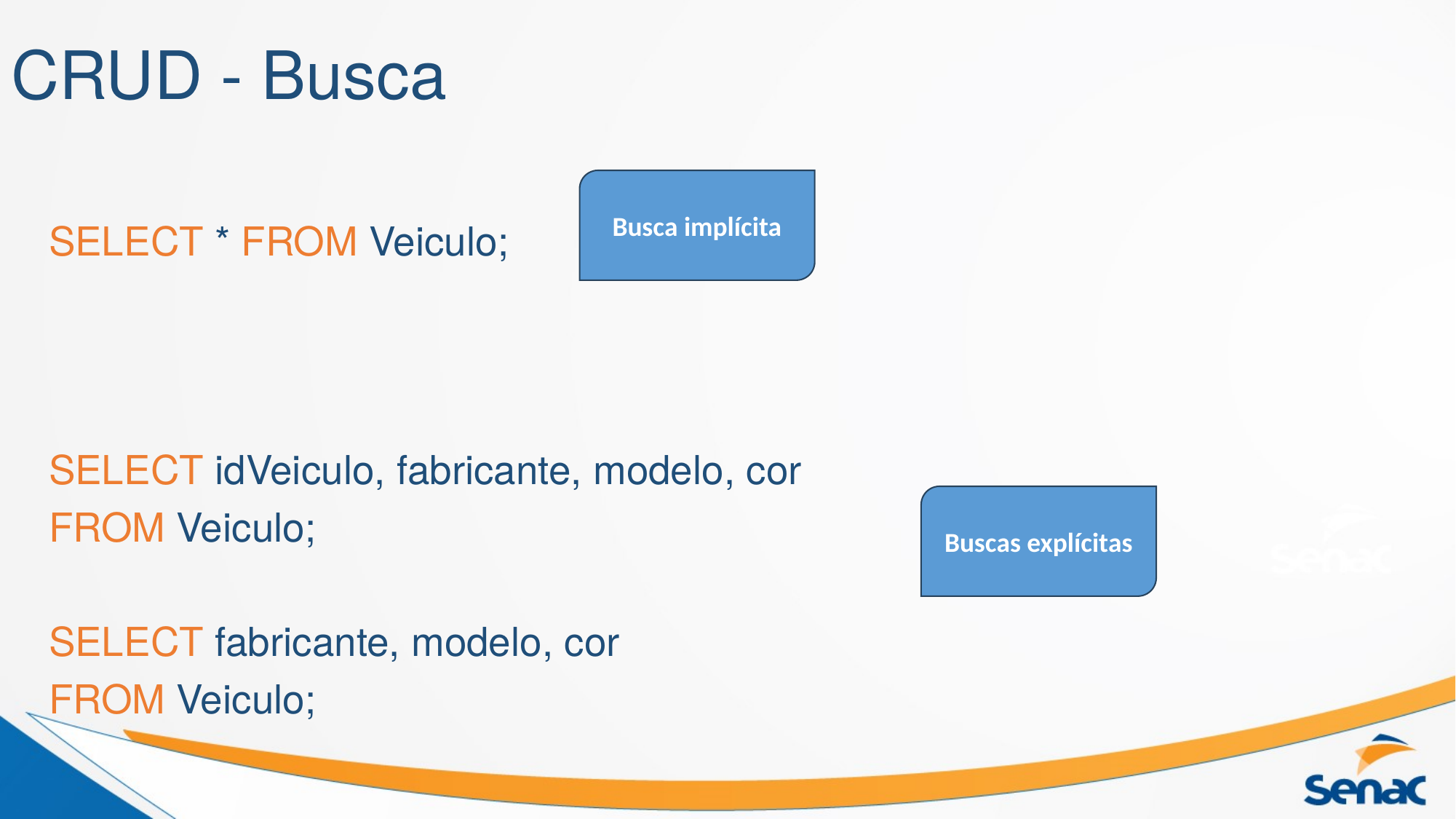

# CRUD - Busca

SELECT * FROM Veiculo;

SELECT idVeiculo, fabricante, modelo, cor
FROM Veiculo;

SELECT fabricante, modelo, cor
FROM Veiculo;
Busca implícita
Buscas explícitas